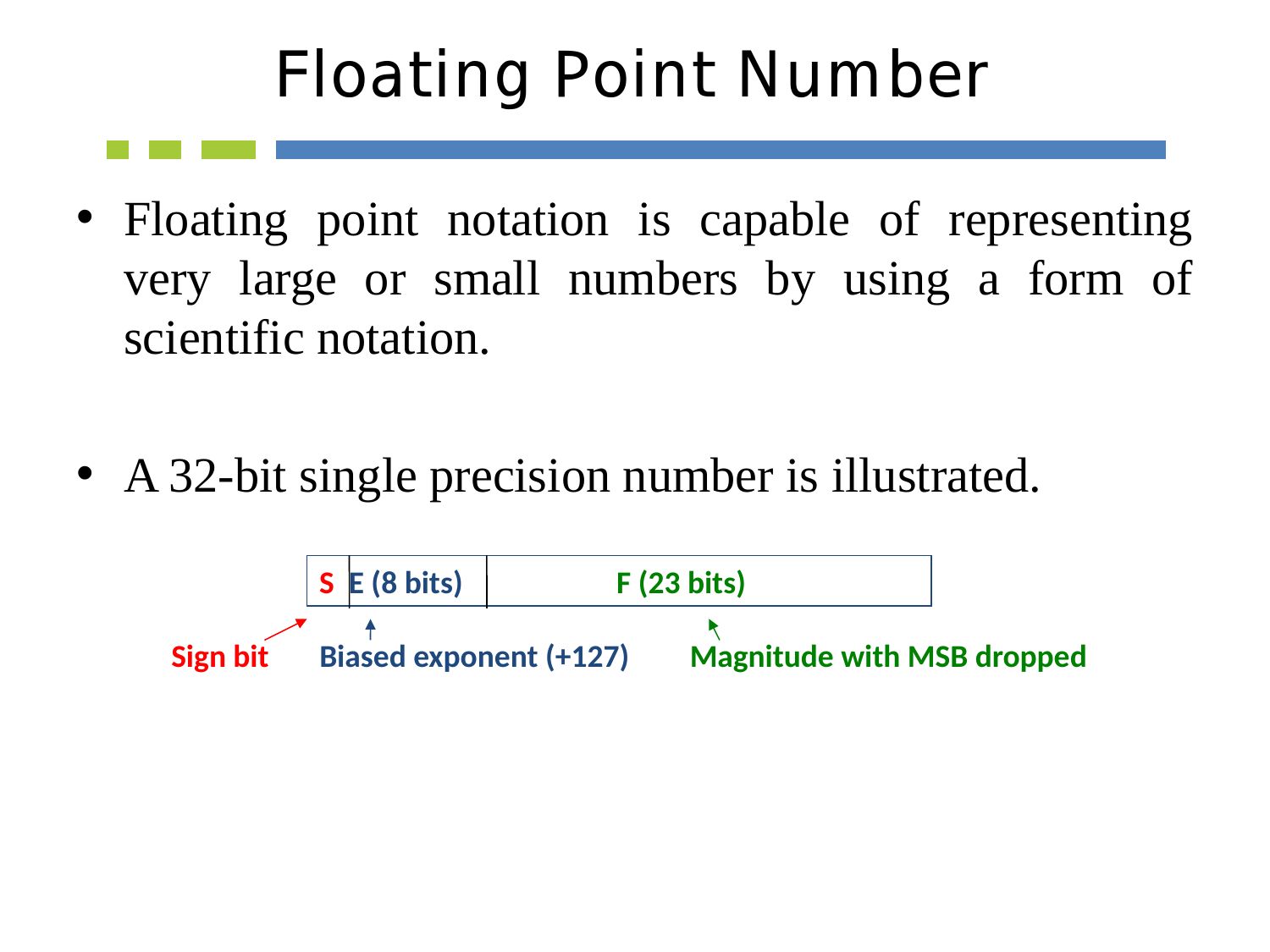

# Floating Point Number
Floating point notation is capable of representing very large or small numbers by using a form of scientific notation.

A 32-bit single precision number is illustrated.

S  E (8 bits) 	      F (23 bits)

Sign bit
Biased exponent (+127)
Magnitude with MSB dropped